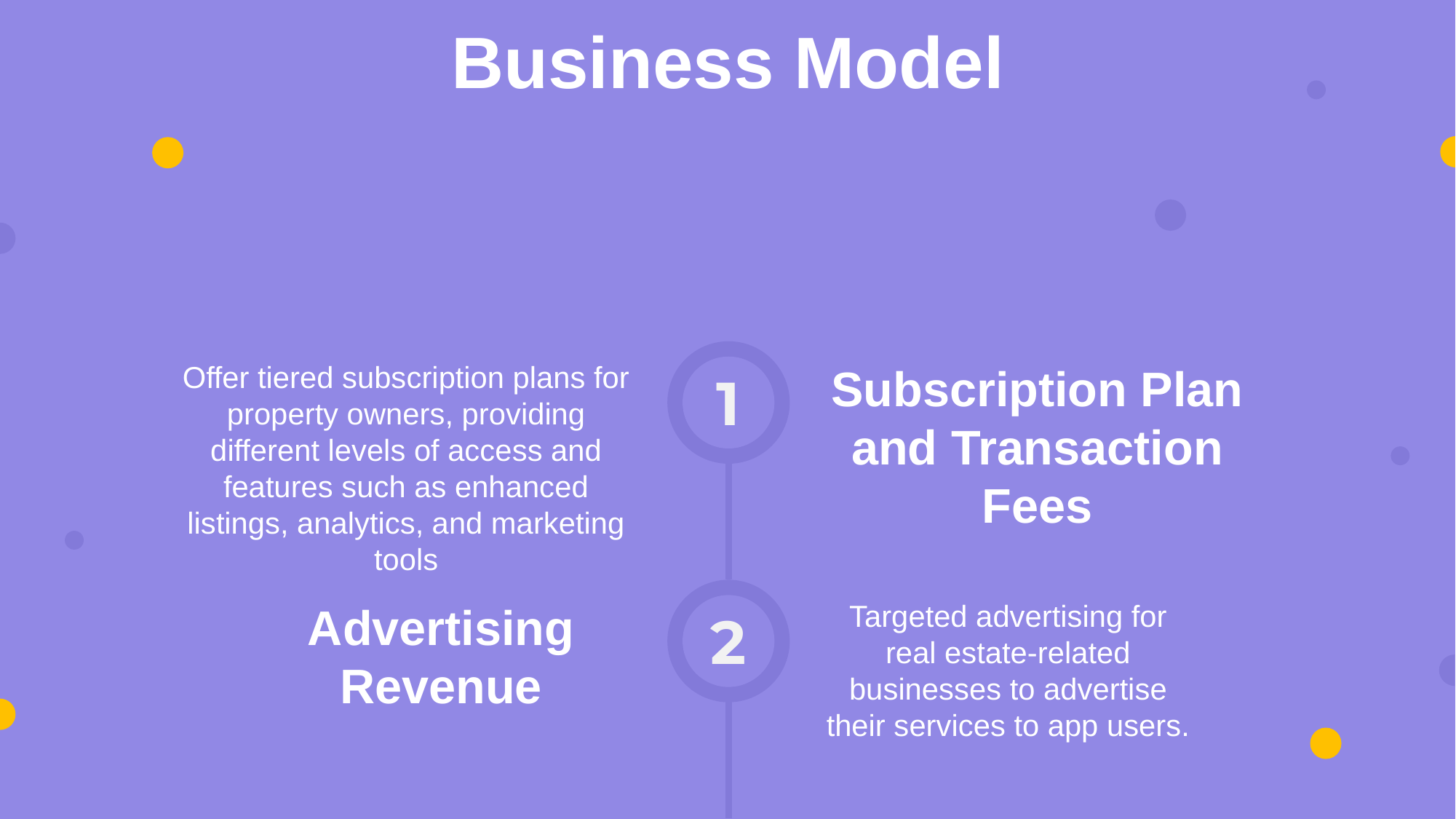

Business Model

Subscription Plan and Transaction Fees

Offer tiered subscription plans for property owners, providing different levels of access and features such as enhanced listings, analytics, and marketing tools

1

Advertising Revenue
Targeted advertising for real estate-related businesses to advertise their services to app users.

2